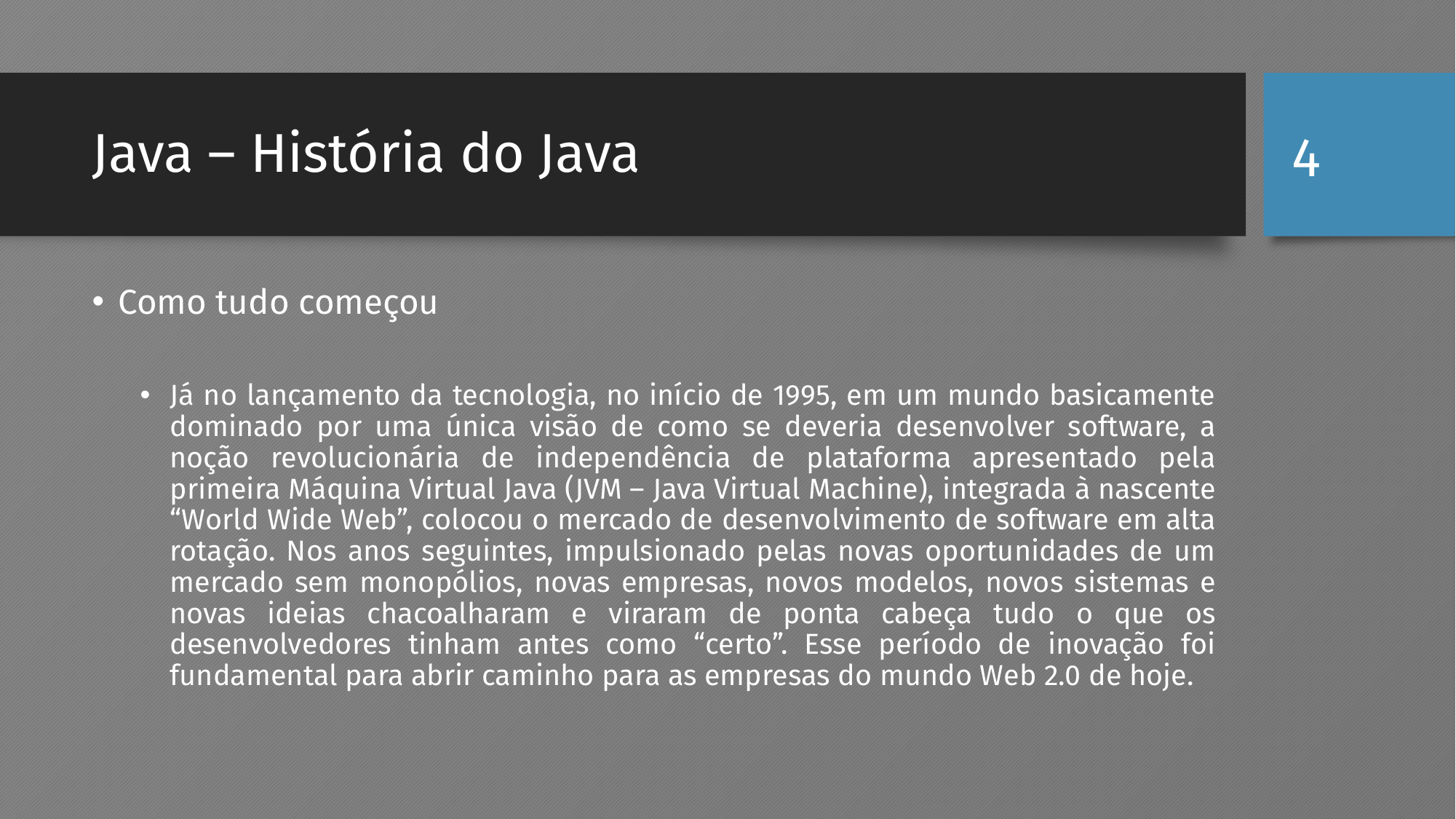

4
# Java – História do Java
Como tudo começou

Já no lançamento da tecnologia, no início de 1995, em um mundo basicamente dominado por uma única visão de como se deveria desenvolver software, a noção revolucionária de independência de plataforma apresentado pela primeira Máquina Virtual Java (JVM – Java Virtual Machine), integrada à nascente “World Wide Web”, colocou o mercado de desenvolvimento de software em alta rotação. Nos anos seguintes, impulsionado pelas novas oportunidades de um mercado sem monopólios, novas empresas, novos modelos, novos sistemas e novas ideias chacoalharam e viraram de ponta cabeça tudo o que os desenvolvedores tinham antes como “certo”. Esse período de inovação foi fundamental para abrir caminho para as empresas do mundo Web 2.0 de hoje.